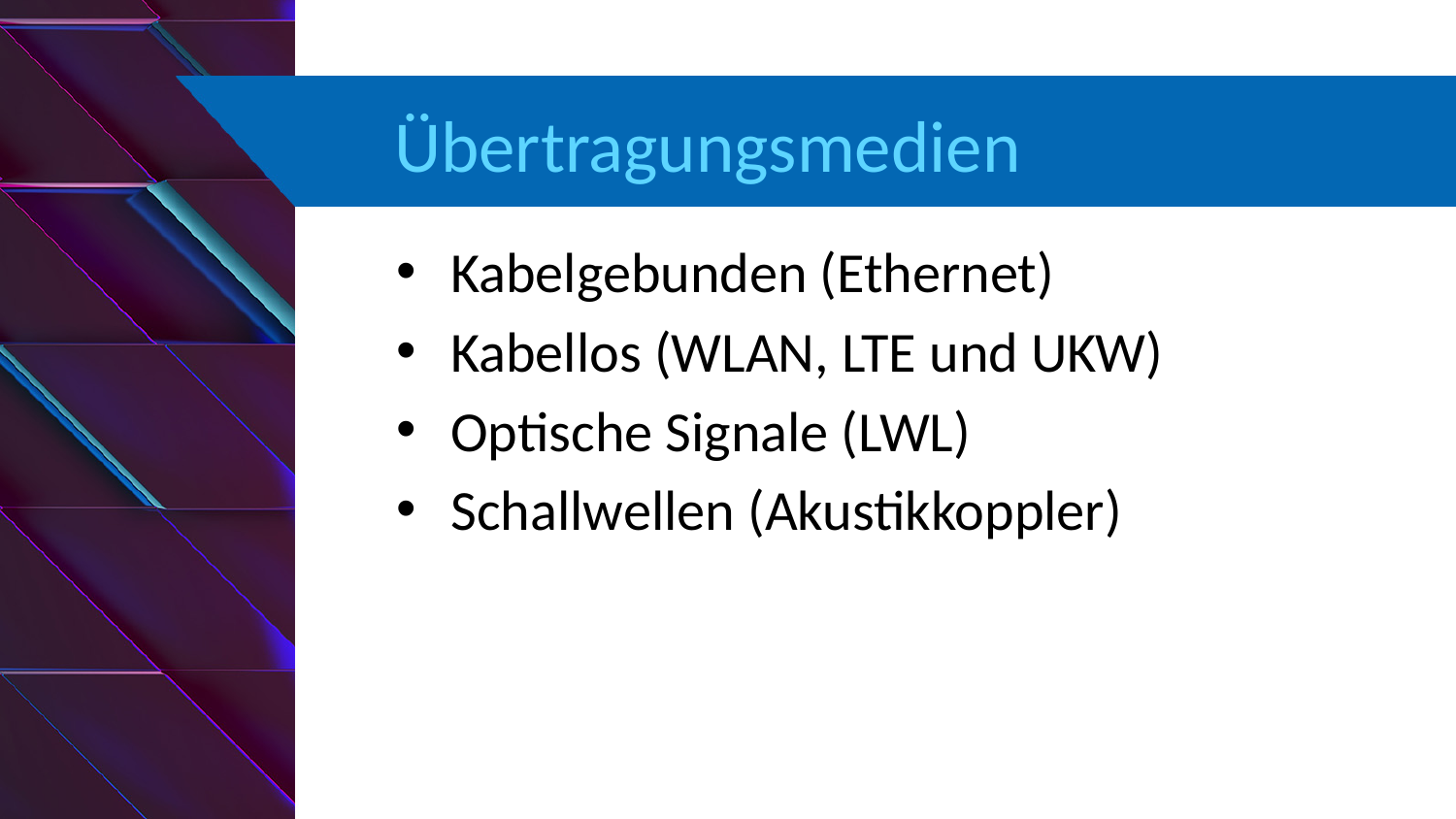

# Übertragungsmedien
Kabelgebunden (Ethernet)
Kabellos (WLAN, LTE und UKW)
Optische Signale (LWL)
Schallwellen (Akustikkoppler)